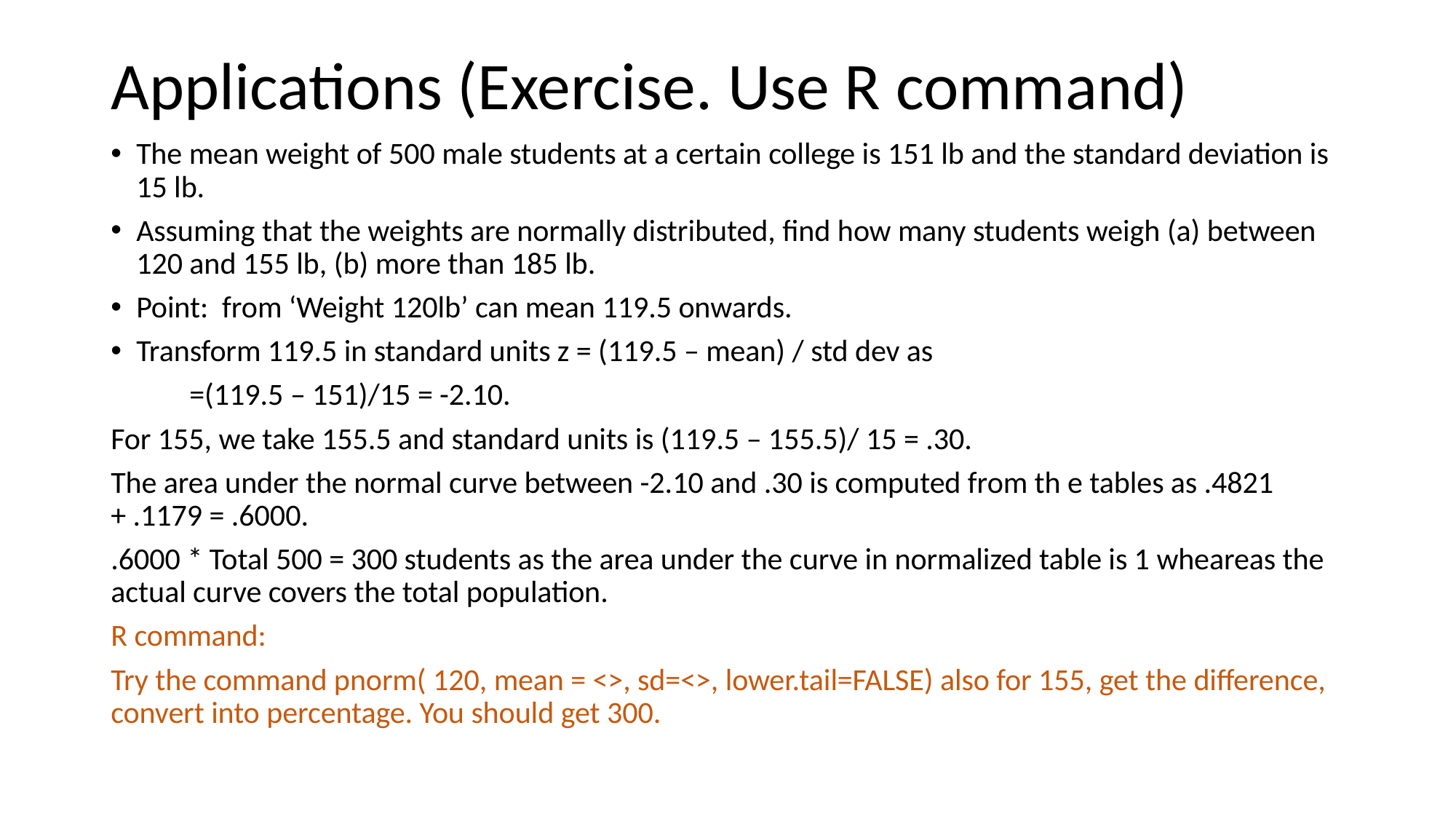

# Applications (Exercise. Use R command)
The mean weight of 500 male students at a certain college is 151 lb and the standard deviation is 15 lb.
Assuming that the weights are normally distributed, find how many students weigh (a) between 120 and 155 lb, (b) more than 185 lb.
Point:  from ‘Weight 120lb’ can mean 119.5 onwards.
Transform 119.5 in standard units z = (119.5 – mean) / std dev as
	=(119.5 – 151)/15 = -2.10.
For 155, we take 155.5 and standard units is (119.5 – 155.5)/ 15 = .30.
The area under the normal curve between -2.10 and .30 is computed from th e tables as .4821 + .1179 = .6000.
.6000 * Total 500 = 300 students as the area under the curve in normalized table is 1 wheareas the actual curve covers the total population.
R command:
Try the command pnorm( 120, mean = <>, sd=<>, lower.tail=FALSE) also for 155, get the difference, convert into percentage. You should get 300.